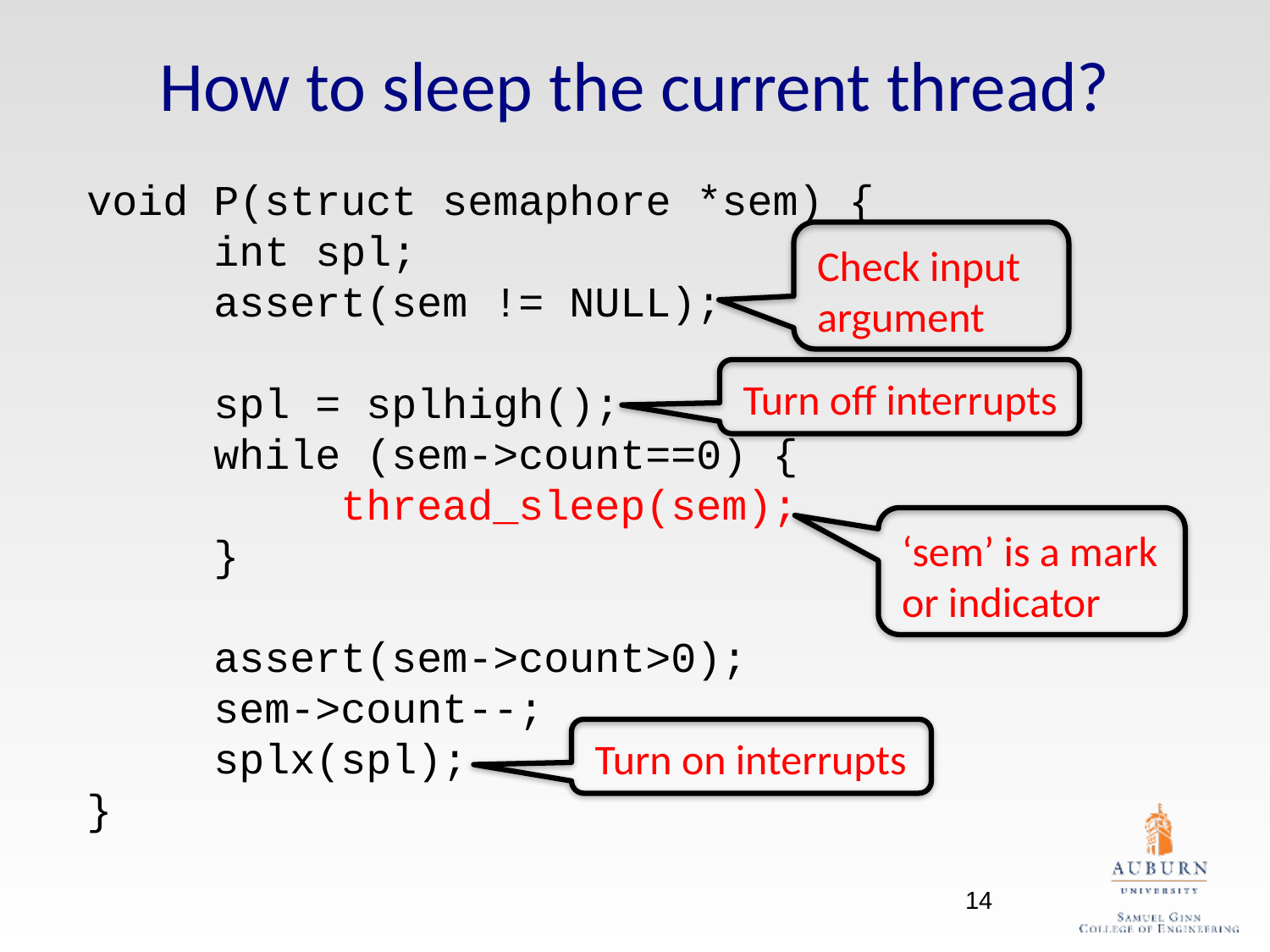

# How to sleep the current thread?
void P(struct semaphore *sem) {
	int spl;
	assert(sem != NULL);

	spl = splhigh();
	while (sem->count==0) {
		thread_sleep(sem);
	}

	assert(sem->count>0);
	sem->count--;
	splx(spl);
}

Check input argument

Turn off interrupts

‘sem’ is a mark or indicator

Turn on interrupts
14